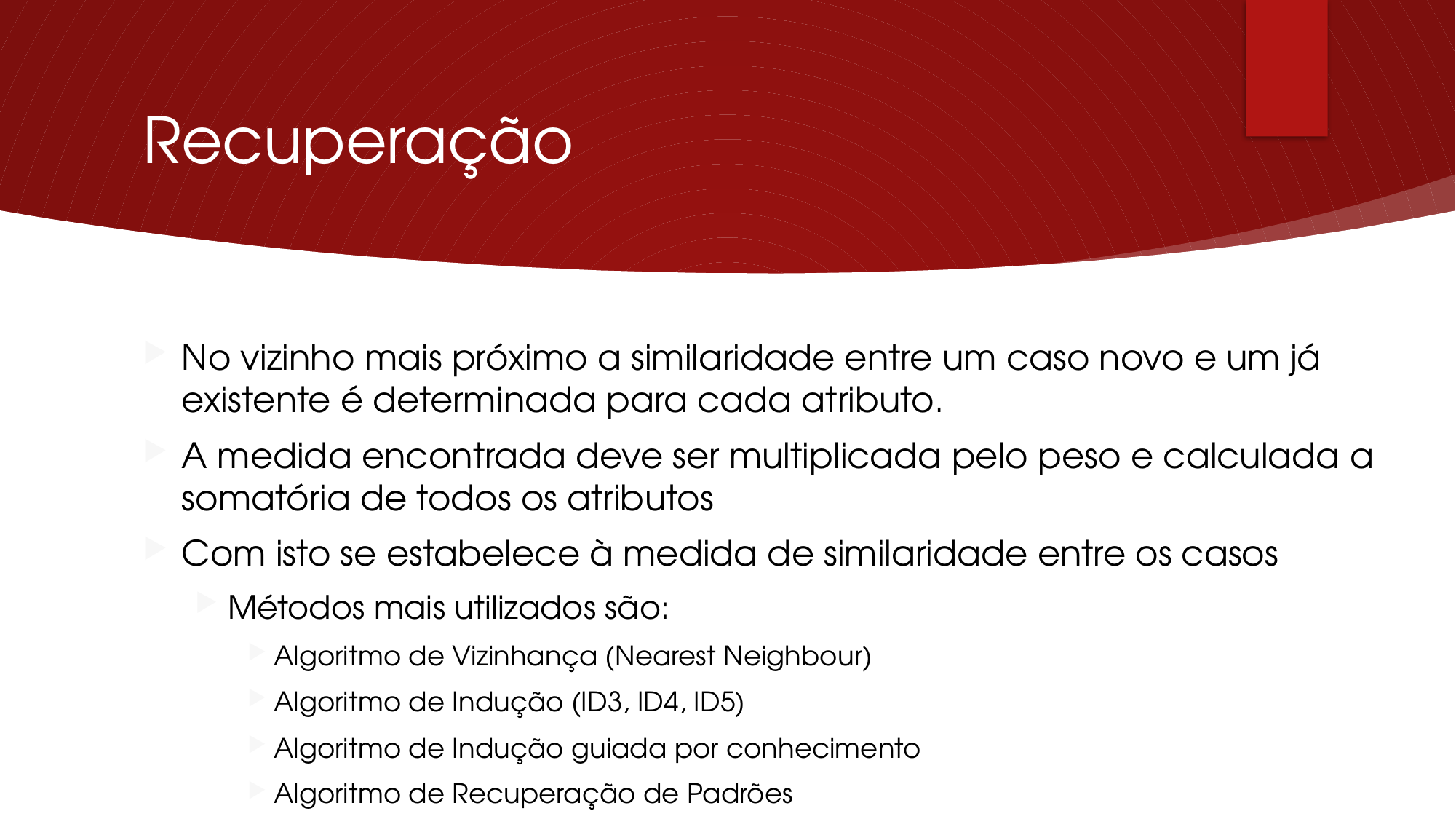

# Recuperação

No vizinho mais próximo a similaridade entre um caso novo e um já existente é determinada para cada atributo.
A medida encontrada deve ser multiplicada pelo peso e calculada a somatória de todos os atributos
Com isto se estabelece à medida de similaridade entre os casos
Métodos mais utilizados são:
Algoritmo de Vizinhança (Nearest Neighbour)
Algoritmo de Indução (ID3, ID4, ID5)
Algoritmo de Indução guiada por conhecimento
Algoritmo de Recuperação de Padrões